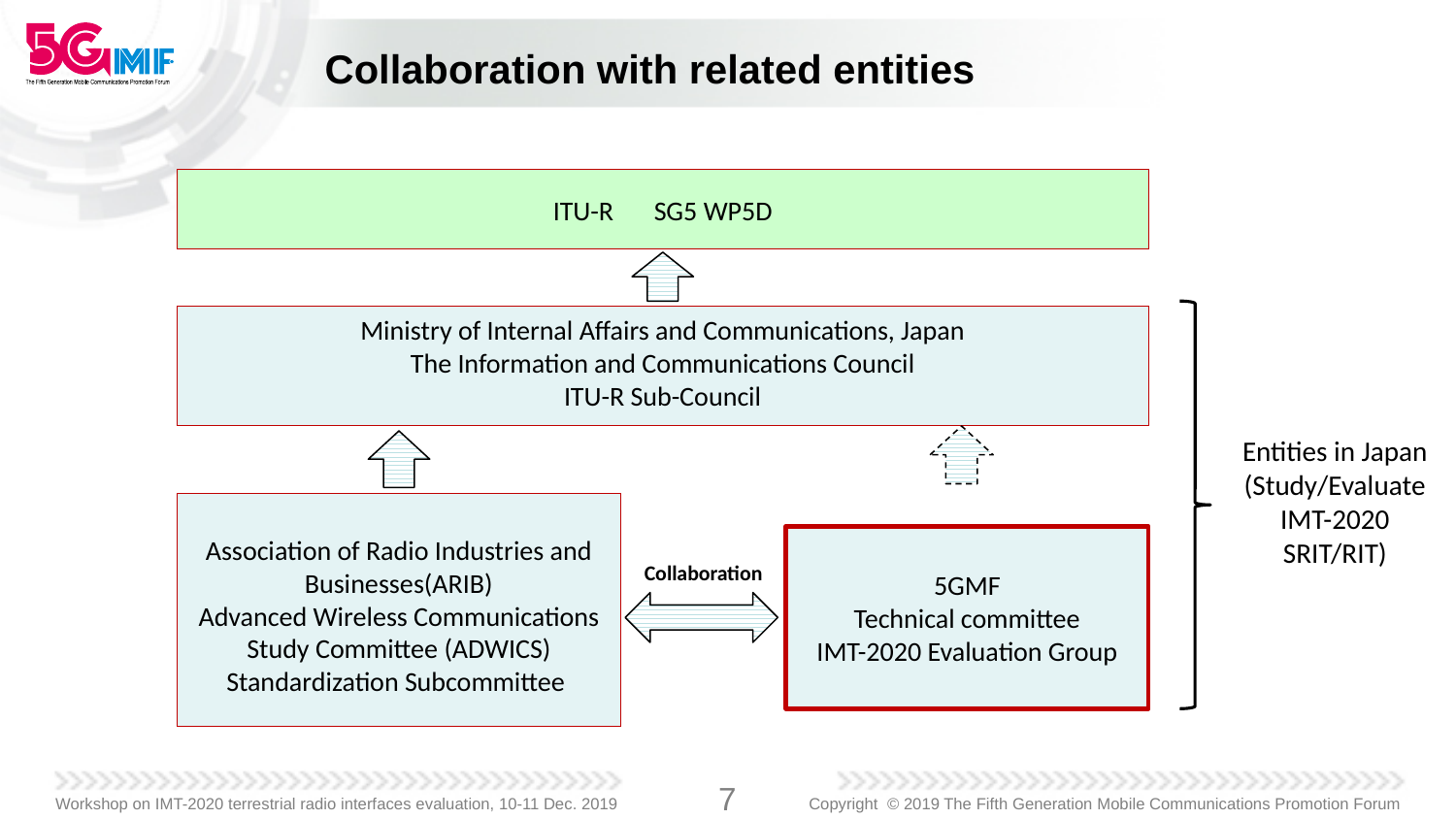

# Collaboration with related entities
ITU-R　SG5 WP5D

Ministry of Internal Affairs and Communications, Japan
The Information and Communications Council
ITU-R Sub-Council

Entities in Japan
(Study/Evaluate IMT-2020 SRIT/RIT)

Association of Radio Industries and Businesses(ARIB)
Advanced Wireless Communications Study Committee (ADWICS)
Standardization Subcommittee
5GMF
Technical committee
IMT-2020 Evaluation Group
Collaboration